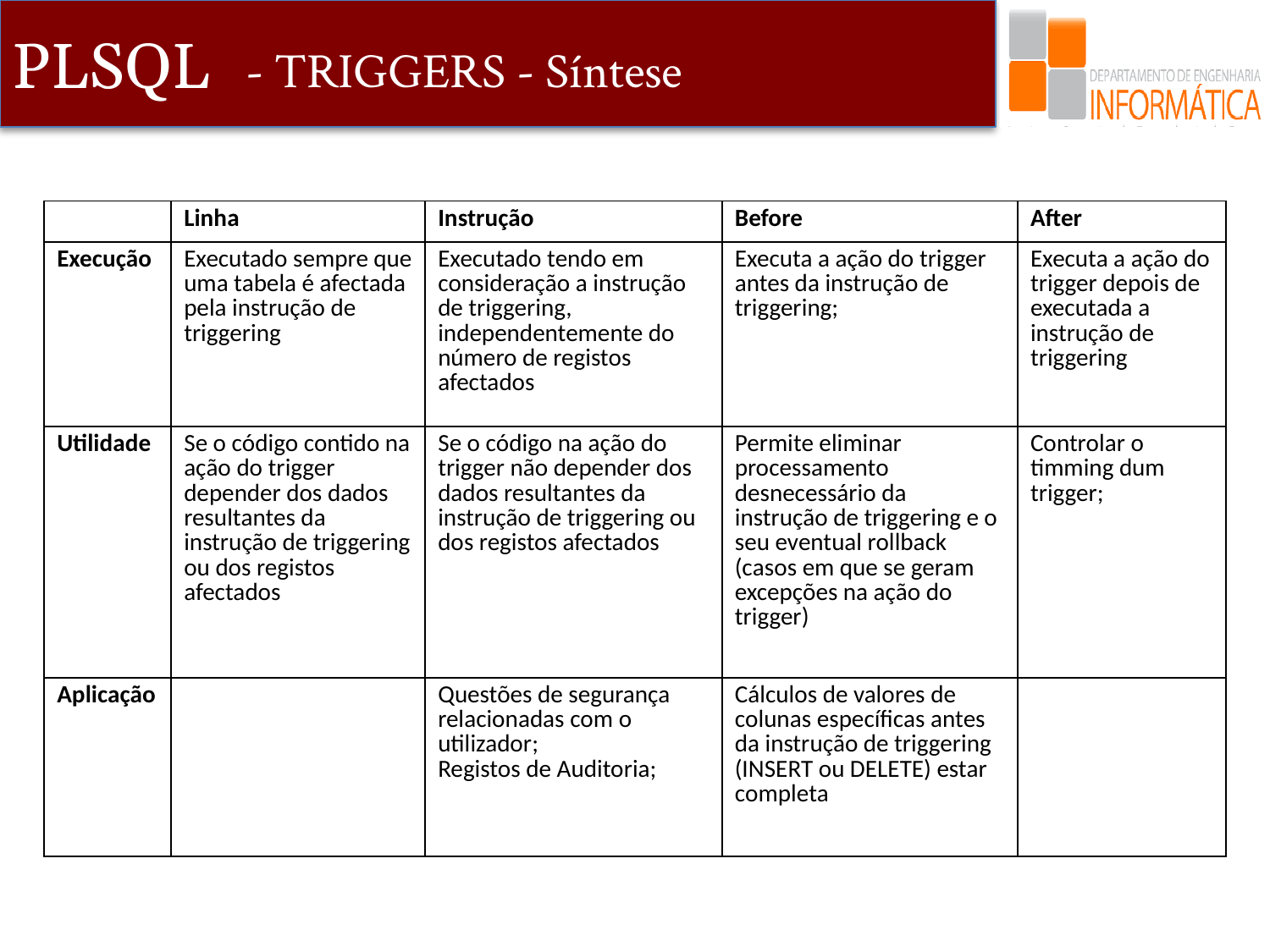

# - TRIGGERS - Síntese
|  | Linha | Instrução | Before | After |
| --- | --- | --- | --- | --- |
| Execução | Executado sempre que uma tabela é afectada pela instrução de triggering | Executado tendo em consideração a instrução de triggering, independentemente do número de registos afectados | Executa a ação do trigger antes da instrução de triggering; | Executa a ação do trigger depois de executada a instrução de triggering |
| Utilidade | Se o código contido na ação do trigger depender dos dados resultantes da instrução de triggering ou dos registos afectados | Se o código na ação do trigger não depender dos dados resultantes da instrução de triggering ou dos registos afectados | Permite eliminar processamento desnecessário da instrução de triggering e o seu eventual rollback (casos em que se geram excepções na ação do trigger) | Controlar o timming dum trigger; |
| Aplicação |  | Questões de segurança relacionadas com o utilizador; Registos de Auditoria; | Cálculos de valores de colunas específicas antes da instrução de triggering (INSERT ou DELETE) estar completa |  |